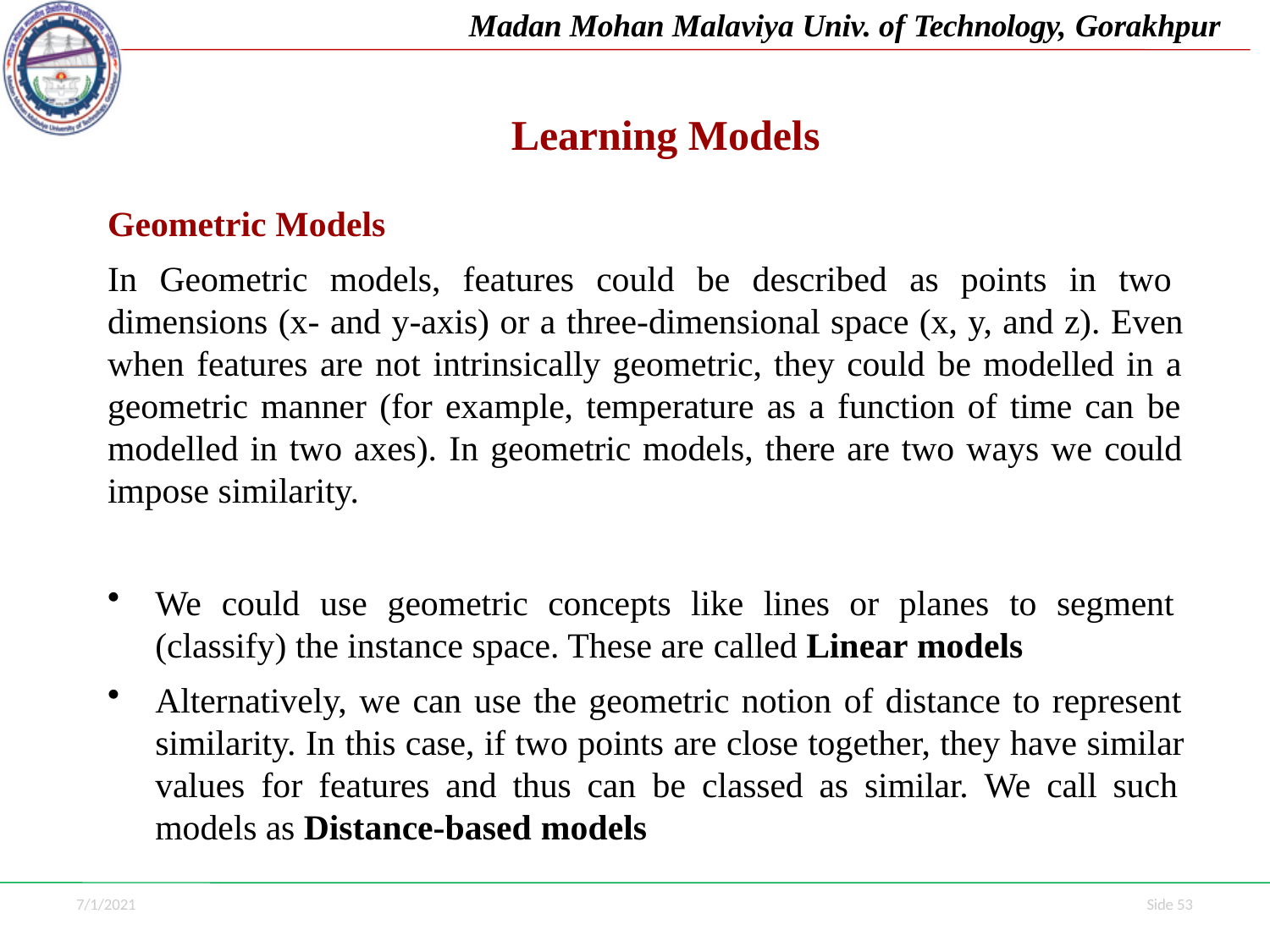

Madan Mohan Malaviya Univ. of Technology, Gorakhpur
# Learning Models
Geometric Models
In Geometric models, features could be described as points in two  dimensions (x- and y-axis) or a three-dimensional space (x, y, and z). Even  when features are not intrinsically geometric, they could be modelled in a  geometric manner (for example, temperature as a function of time can be  modelled in two axes). In geometric models, there are two ways we could  impose similarity.

We could use geometric concepts like lines or planes to segment  (classify) the instance space. These are called Linear models
Alternatively, we can use the geometric notion of distance to represent  similarity. In this case, if two points are close together, they have similar  values for features and thus can be classed as similar. We call such  models as Distance-based models

7/1/2021
Side 53